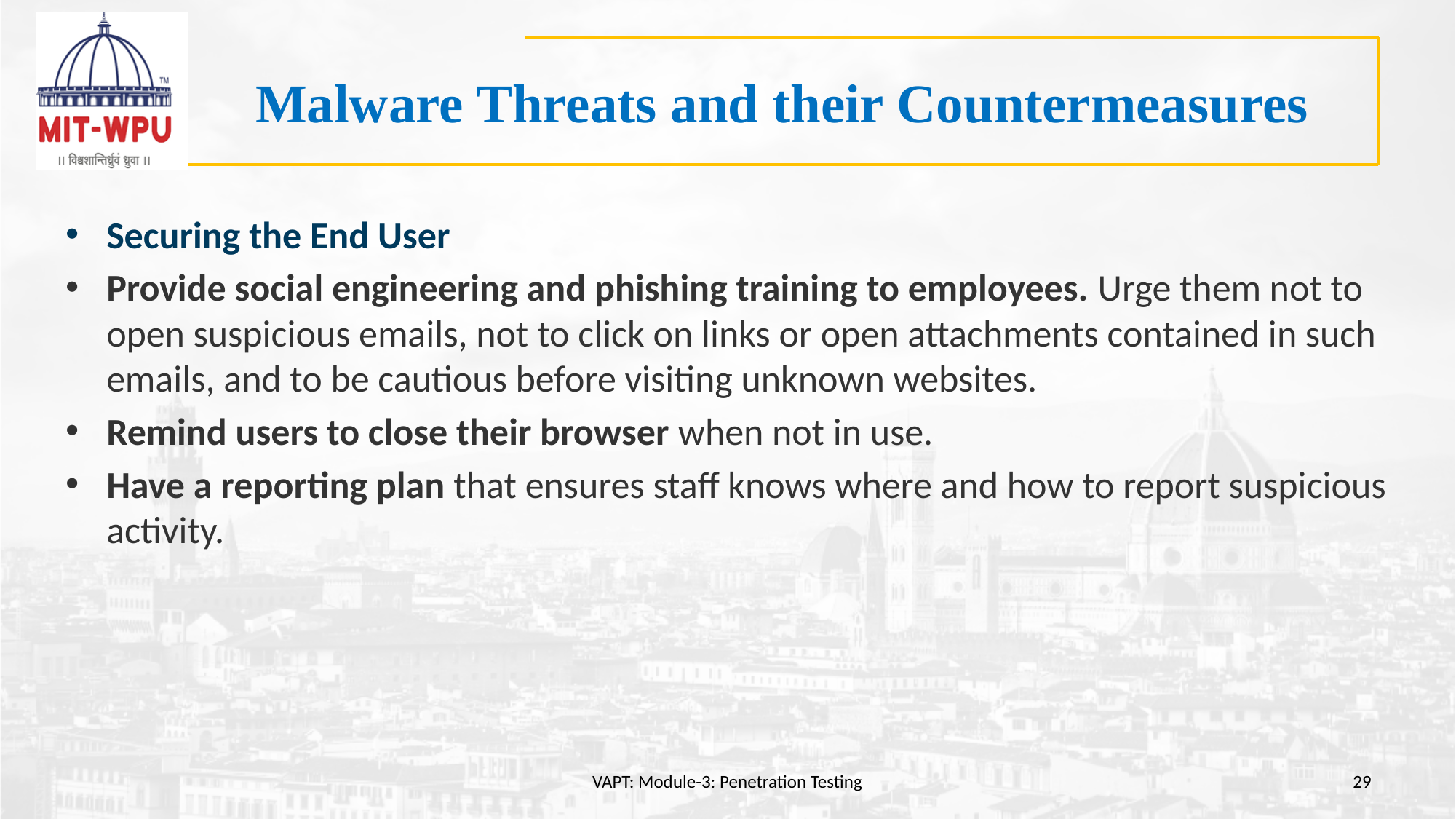

# Malware Threats and their Countermeasures
Securing the End User
Provide social engineering and phishing training to employees. Urge them not to open suspicious emails, not to click on links or open attachments contained in such emails, and to be cautious before visiting unknown websites.
Remind users to close their browser when not in use.
Have a reporting plan that ensures staff knows where and how to report suspicious activity.
VAPT: Module-3: Penetration Testing
29